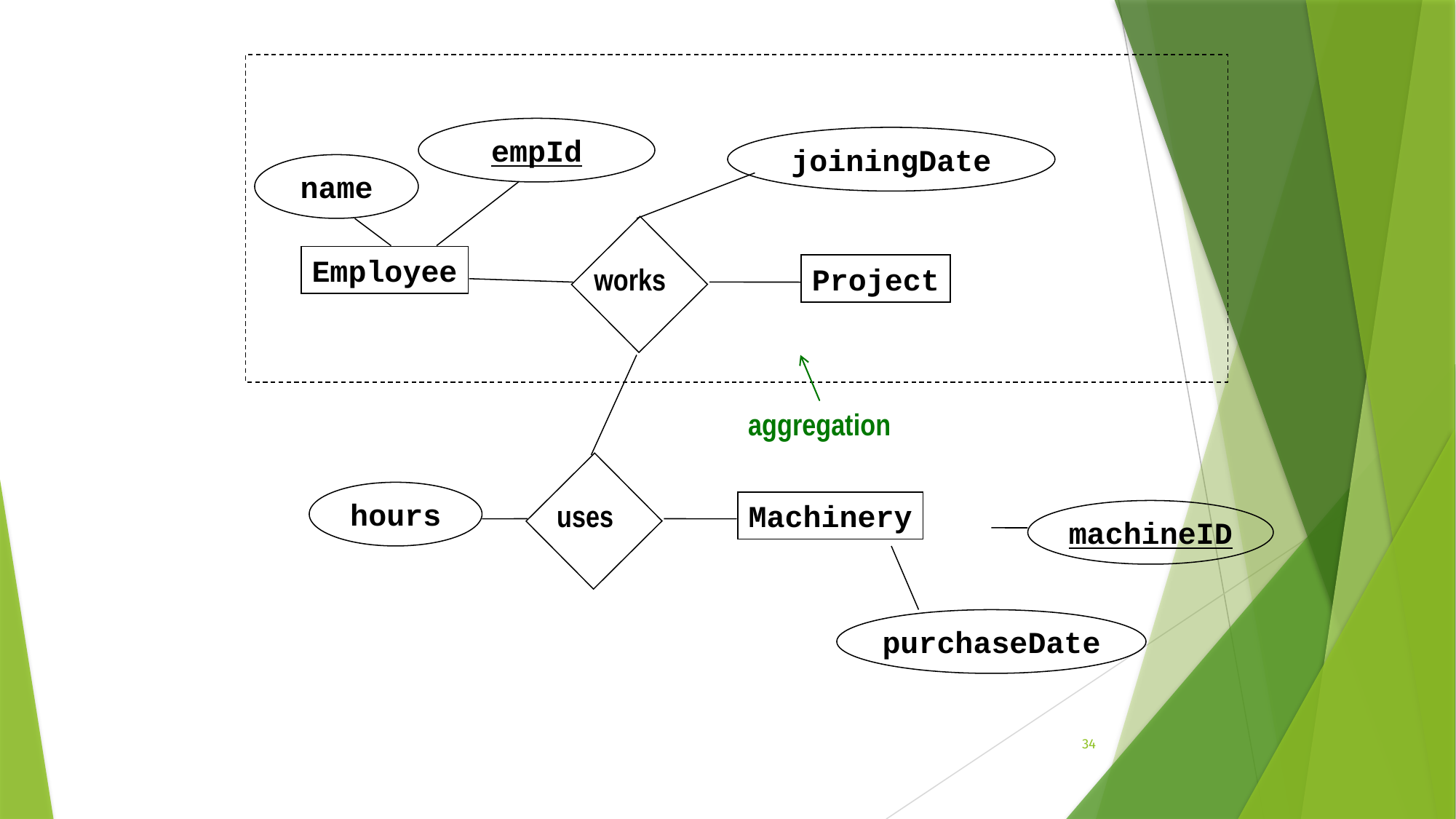

empId
joiningDate
name

Employee
works
Project

aggregation

hours
uses
Machinery
machineID

purchaseDate
34